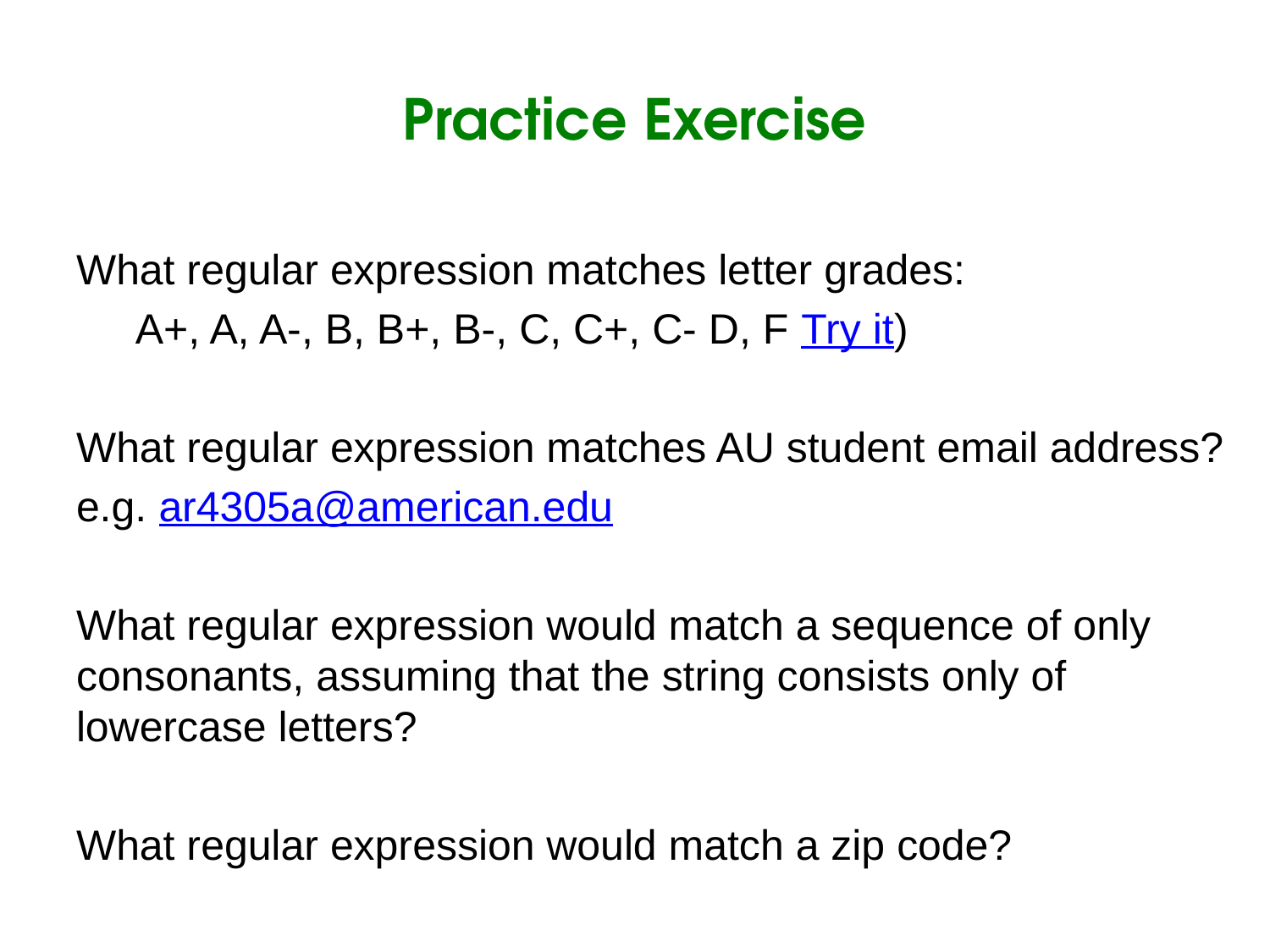

# Practice Exercise
What regular expression matches letter grades:
     A+, A, A-, B, B+, B-, C, C+, C- D, F Try it)

What regular expression matches AU student email address?
e.g. ar4305a@american.edu

What regular expression would match a sequence of only consonants, assuming that the string consists only of lowercase letters?

What regular expression would match a zip code?